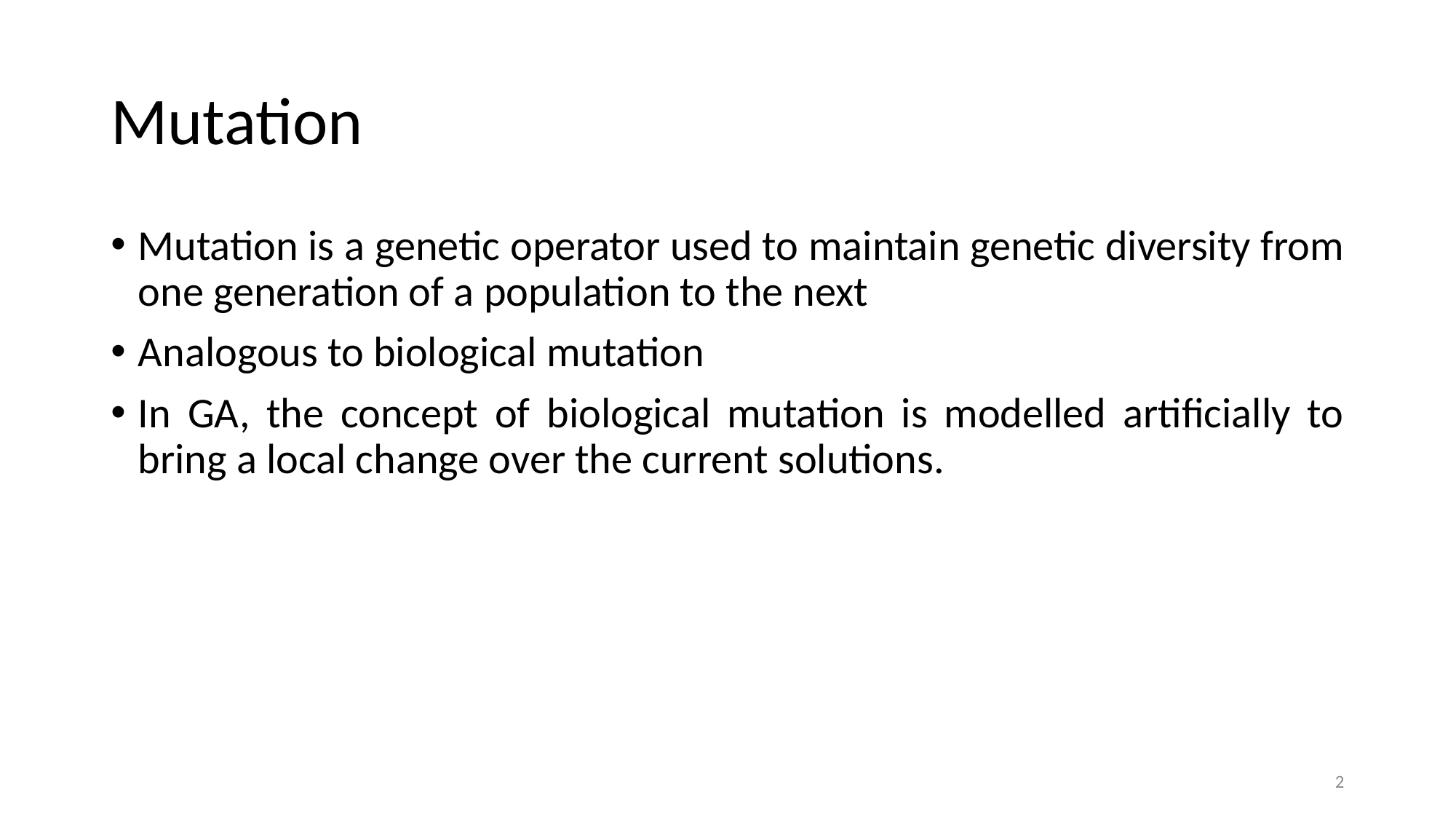

# Mutation
Mutation is a genetic operator used to maintain genetic diversity from one generation of a population to the next
Analogous to biological mutation
In GA, the concept of biological mutation is modelled artificially to bring a local change over the current solutions.
2